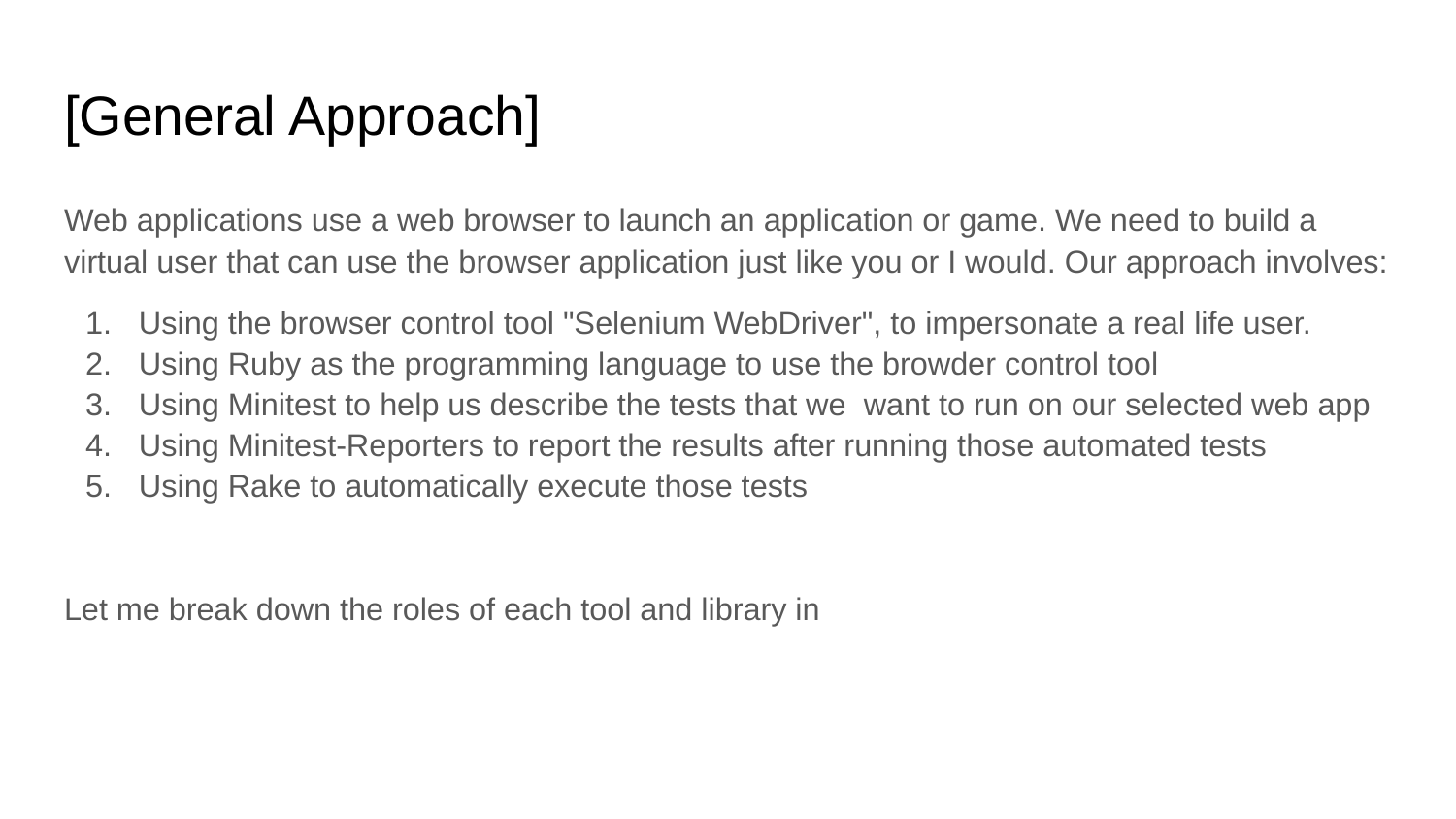

# [General Approach]

Web applications use a web browser to launch an application or game. We need to build a virtual user that can use the browser application just like you or I would. Our approach involves:
Using the browser control tool "Selenium WebDriver", to impersonate a real life user.
Using Ruby as the programming language to use the browder control tool
Using Minitest to help us describe the tests that we  want to run on our selected web app
Using Minitest-Reporters to report the results after running those automated tests
Using Rake to automatically execute those tests

Let me break down the roles of each tool and library in